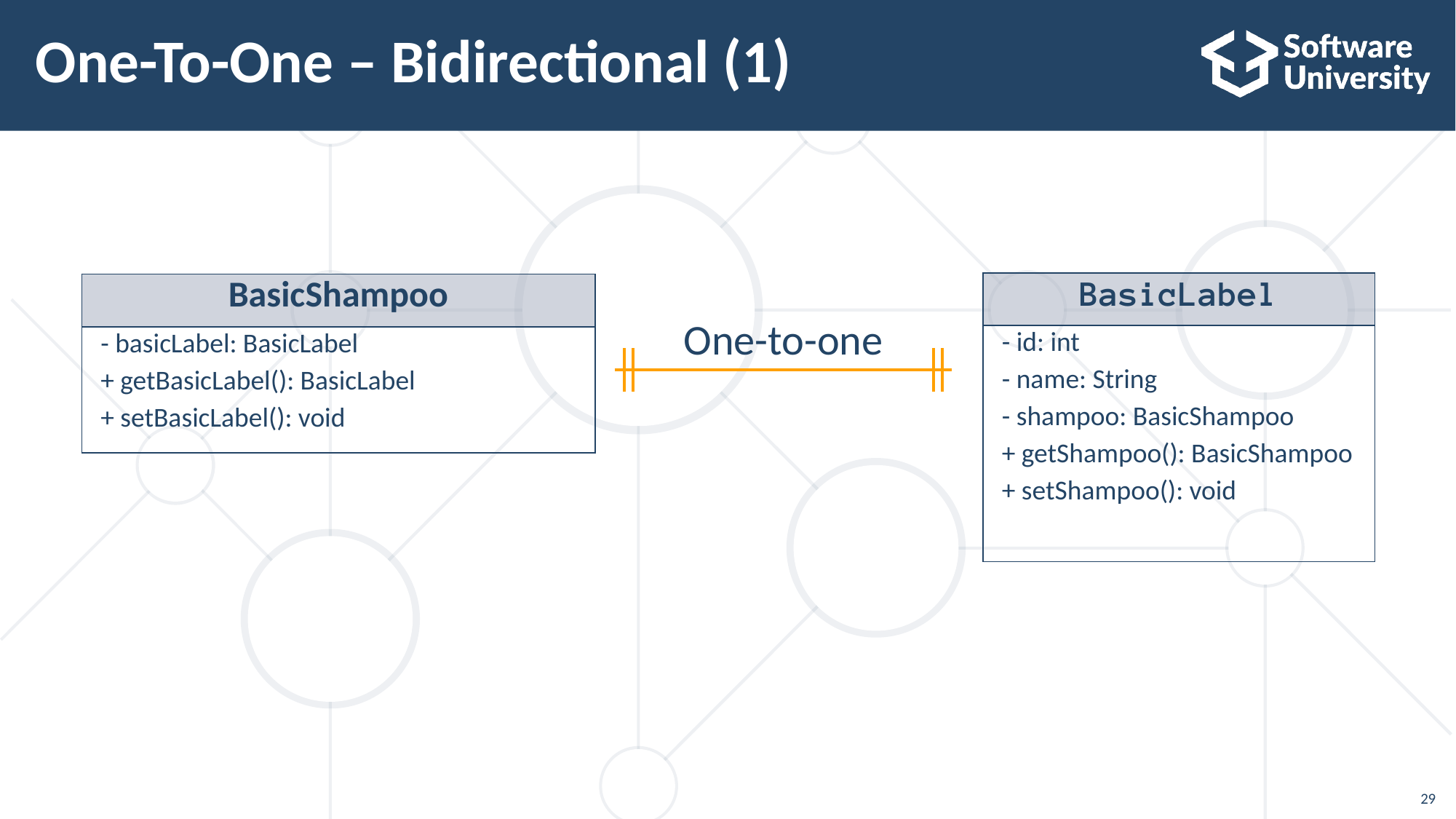

# One-To-One – Bidirectional (1)
| BasicLabel |
| --- |
| - id: int - name: String - shampoo: BasicShampoo + getShampoo(): BasicShampoo + setShampoo(): void |
| BasicShampoo |
| --- |
| - basicLabel: BasicLabel + getBasicLabel(): BasicLabel + setBasicLabel(): void |
One-to-one
29